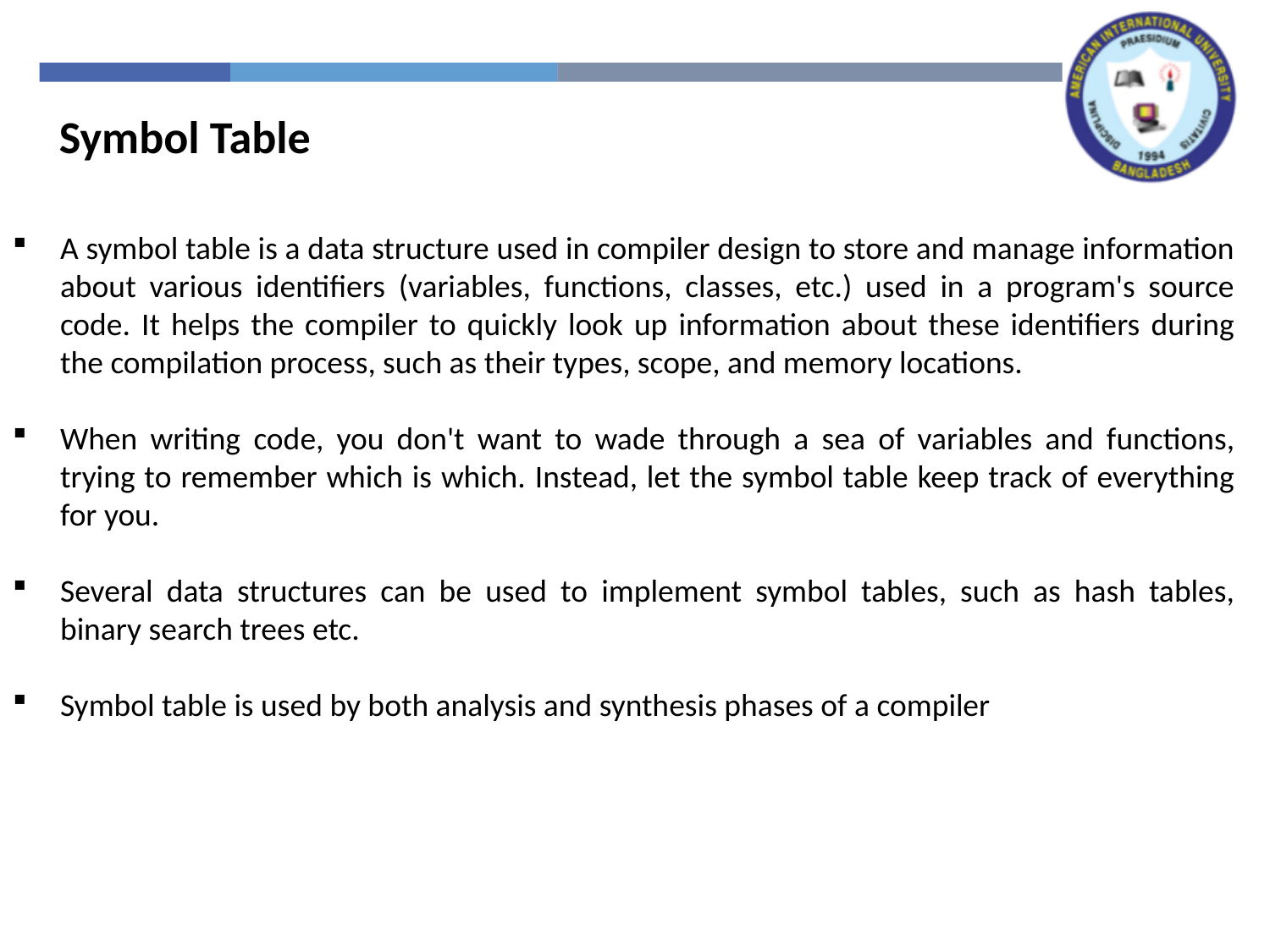

Symbol Table

A symbol table is a data structure used in compiler design to store and manage information about various identifiers (variables, functions, classes, etc.) used in a program's source code. It helps the compiler to quickly look up information about these identifiers during the compilation process, such as their types, scope, and memory locations.

When writing code, you don't want to wade through a sea of variables and functions, trying to remember which is which. Instead, let the symbol table keep track of everything for you.

Several data structures can be used to implement symbol tables, such as hash tables, binary search trees etc.

Symbol table is used by both analysis and synthesis phases of a compiler